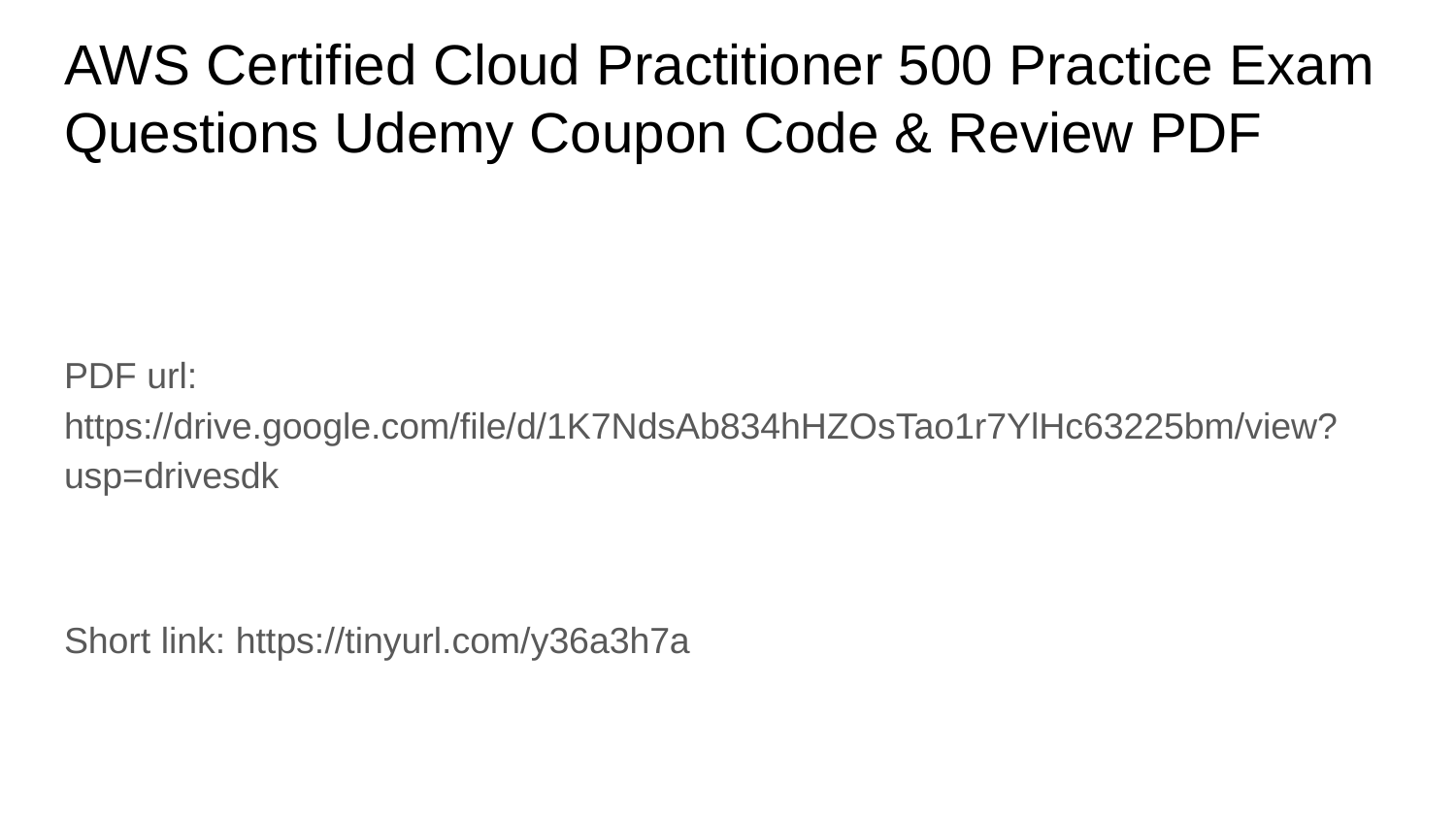

# AWS Certified Cloud Practitioner 500 Practice Exam Questions Udemy Coupon Code & Review PDF

PDF url: https://drive.google.com/file/d/1K7NdsAb834hHZOsTao1r7YlHc63225bm/view?usp=drivesdk

Short link: https://tinyurl.com/y36a3h7a